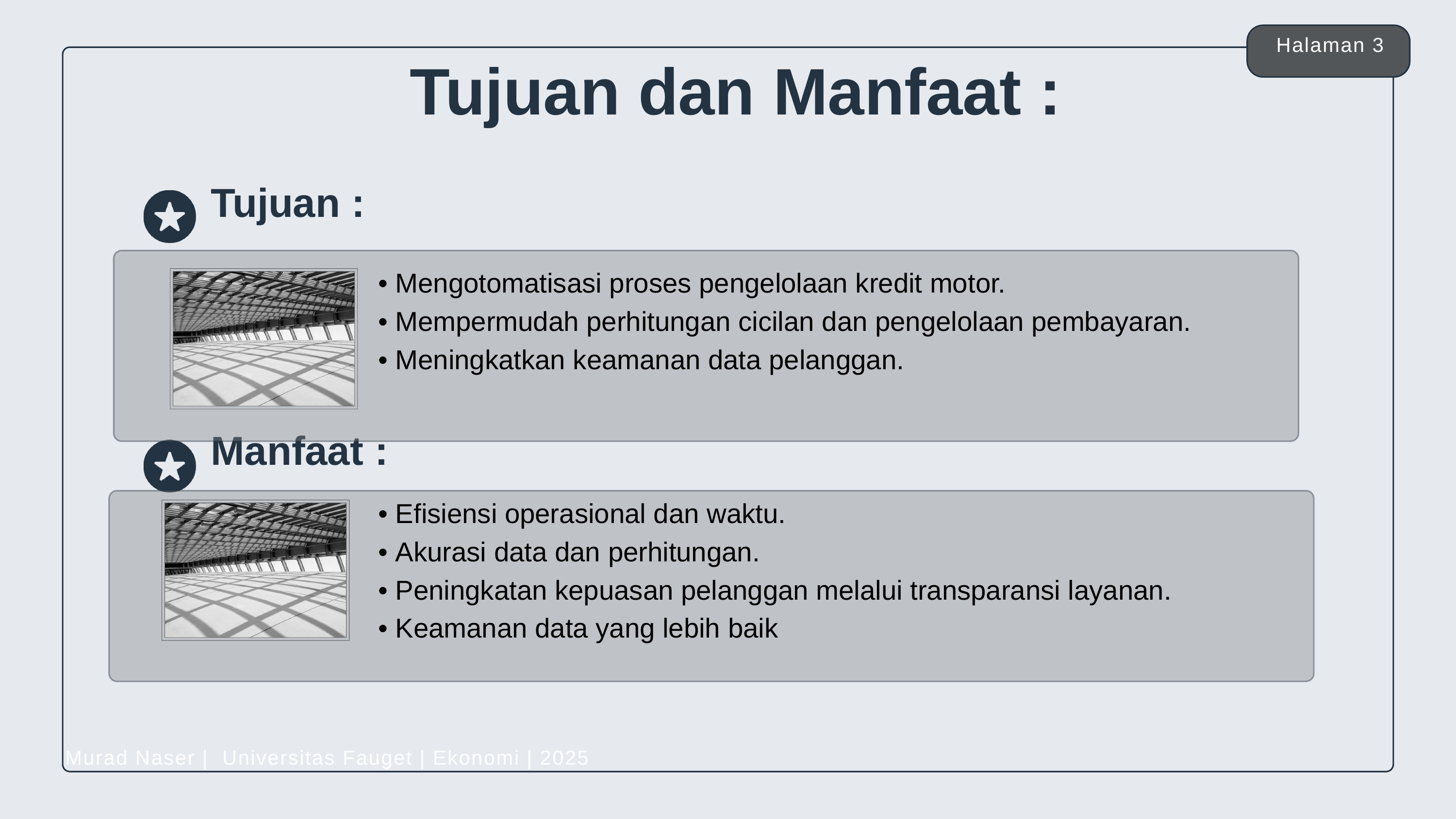

Halaman 3

Tujuan dan Manfaat :
Tujuan :

 • Mengotomatisasi proses pengelolaan kredit motor.
 • Mempermudah perhitungan cicilan dan pengelolaan pembayaran.
 • Meningkatkan keamanan data pelanggan.

Manfaat :

 • Efisiensi operasional dan waktu.
 • Akurasi data dan perhitungan.
 • Peningkatan kepuasan pelanggan melalui transparansi layanan.
 • Keamanan data yang lebih baik

Murad Naser |  Universitas Fauget | Ekonomi | 2025